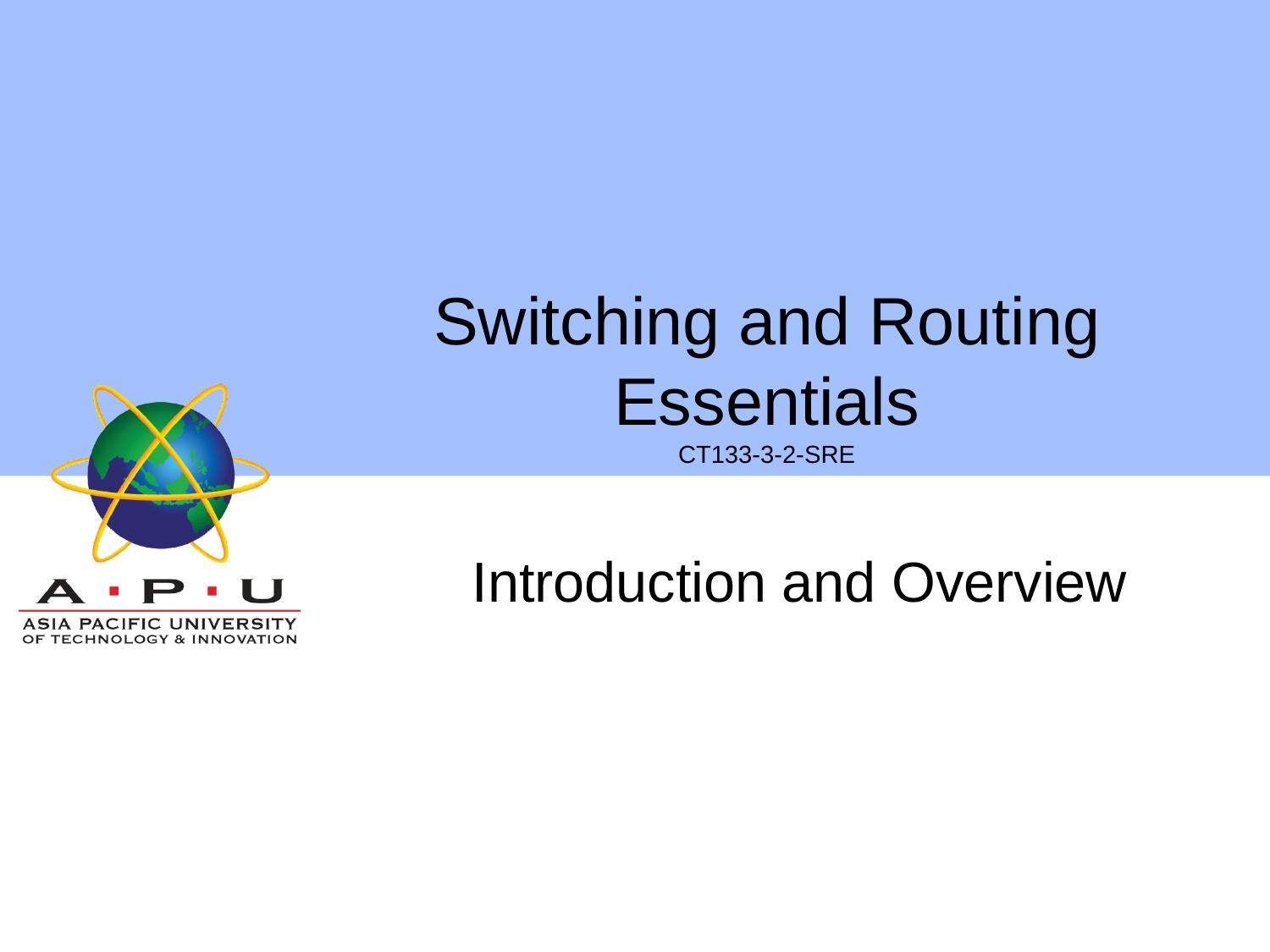

# Switching and Routing Essentials
CT133-3-2-SRE
Introduction and Overview